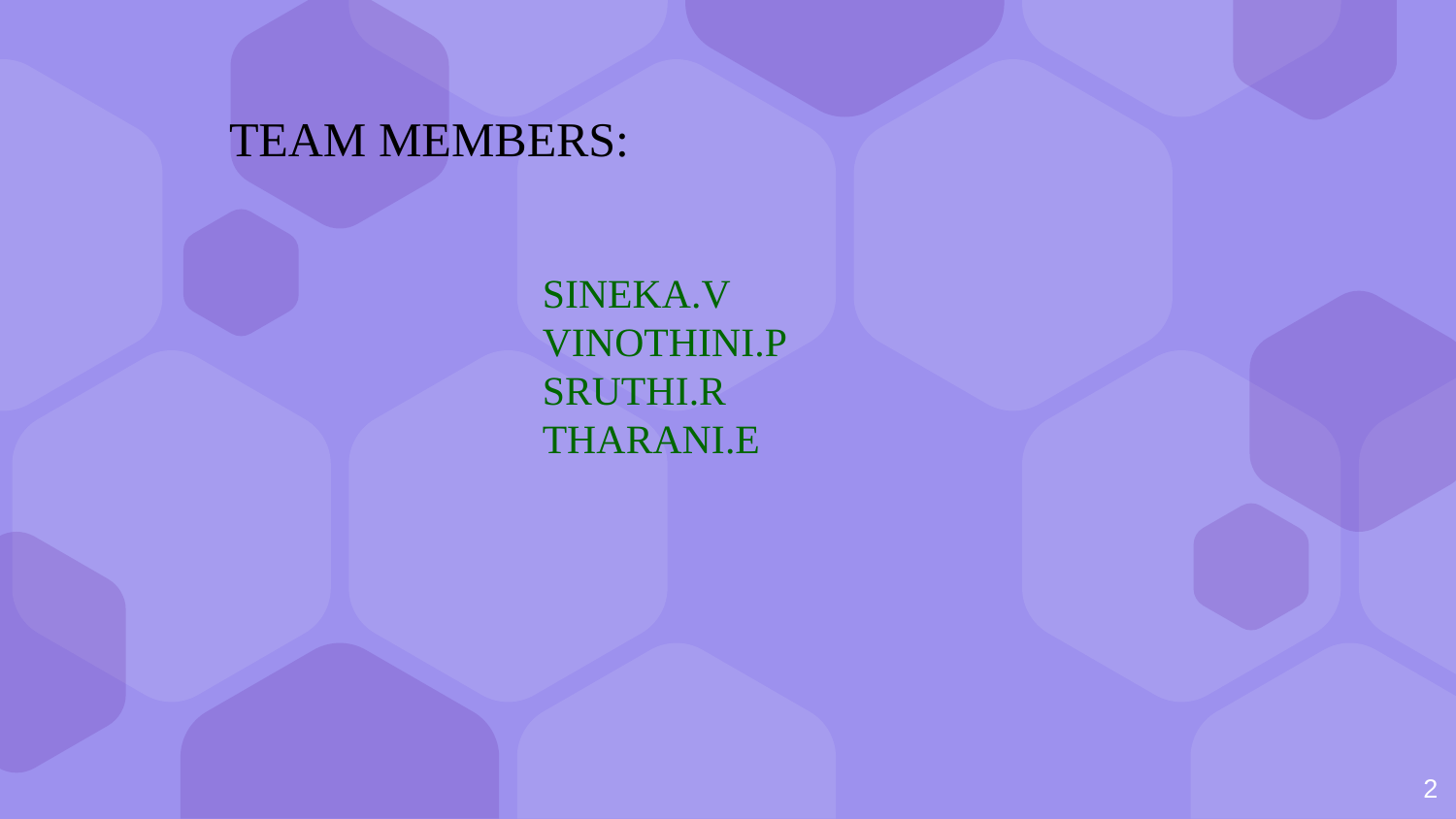

TEAM MEMBERS:
SINEKA.V
VINOTHINI.P
SRUTHI.R
THARANI.E
2